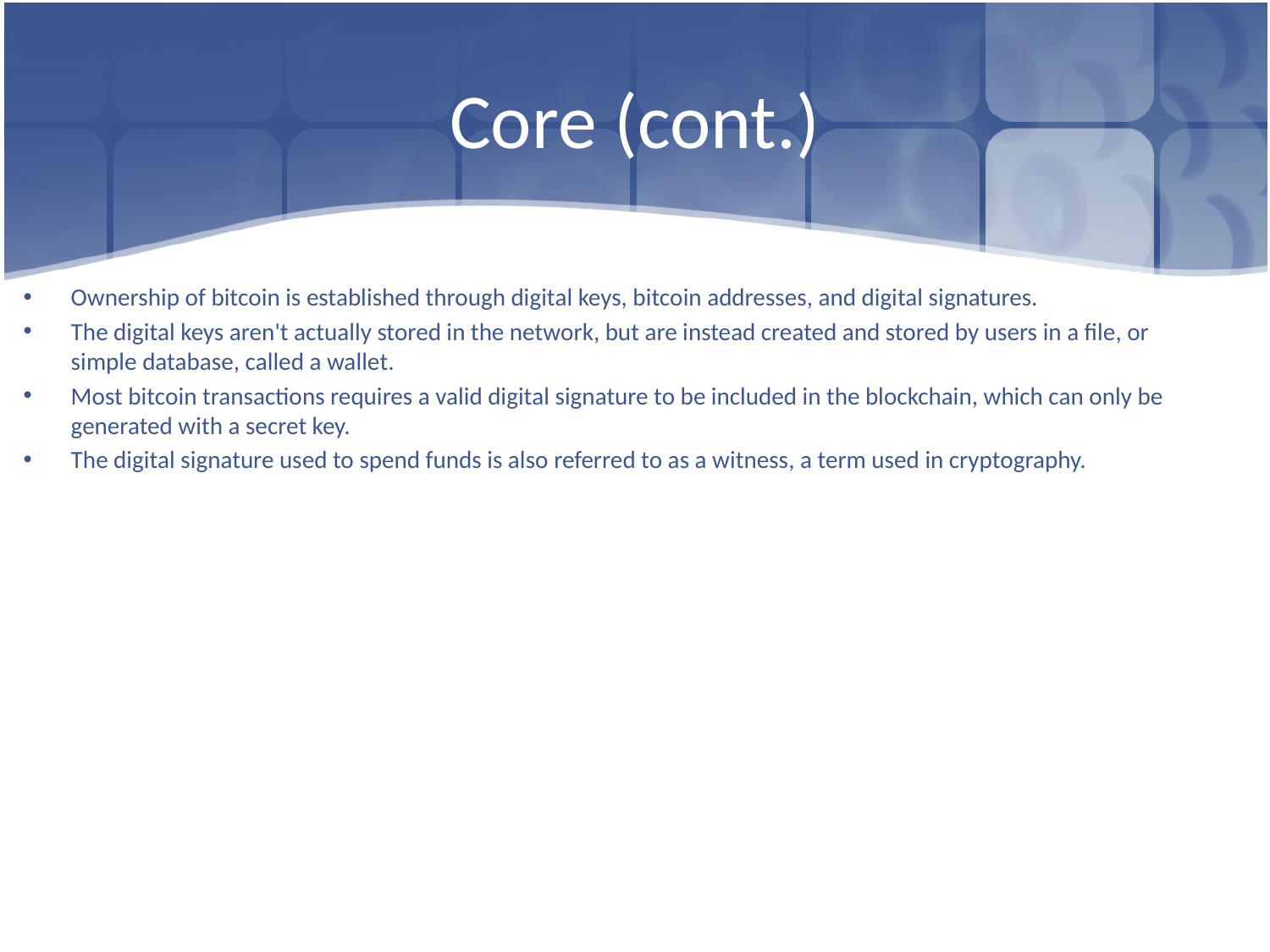

# Core (cont.)
Ownership of bitcoin is established through digital keys, bitcoin addresses, and digital signatures.
The digital keys aren't actually stored in the network, but are instead created and stored by users in a file, or simple database, called a wallet.
Most bitcoin transactions requires a valid digital signature to be included in the blockchain, which can only be generated with a secret key.
The digital signature used to spend funds is also referred to as a witness, a term used in cryptography.